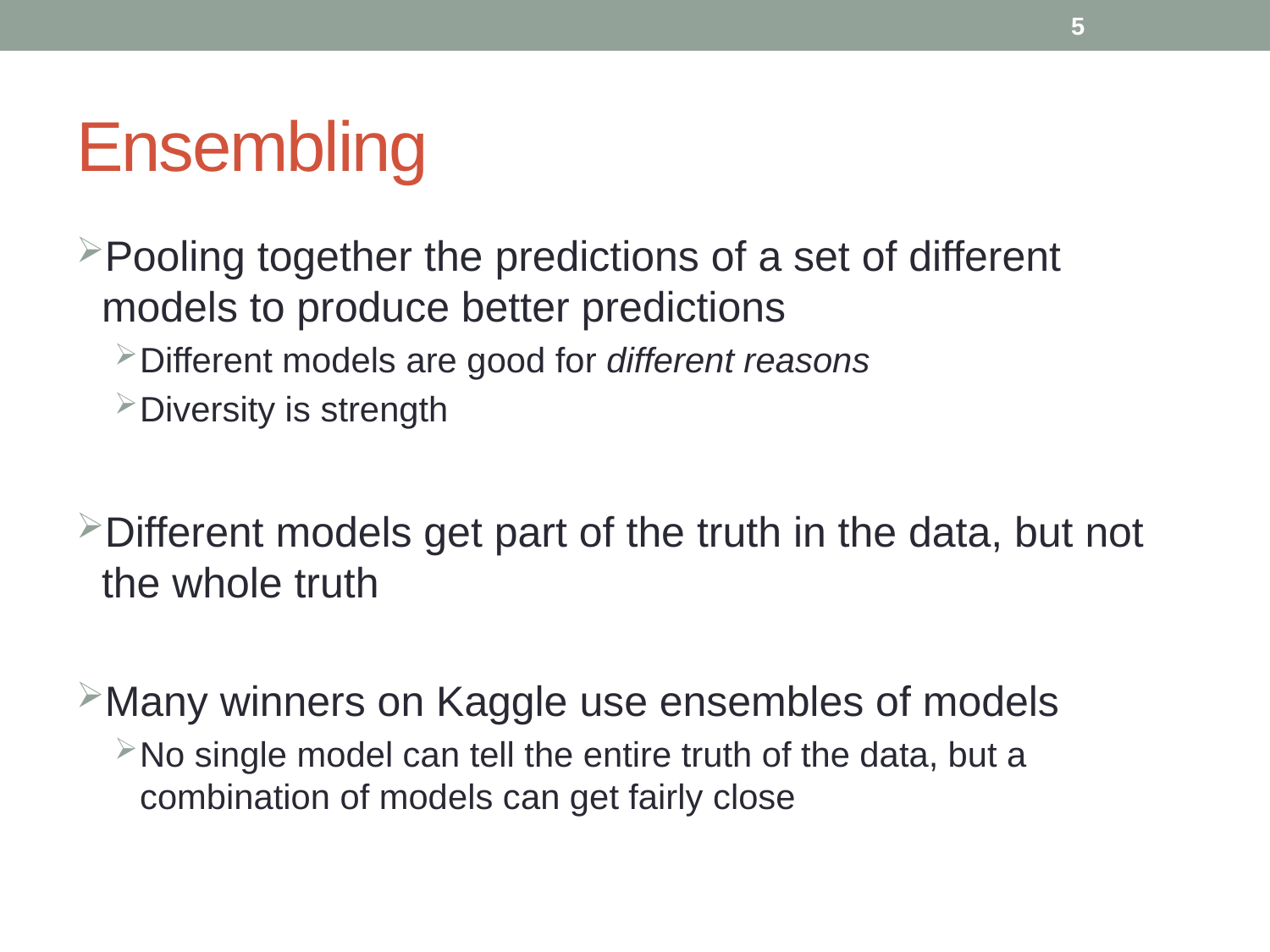

5
# Ensembling
Pooling together the predictions of a set of different models to produce better predictions
Different models are good for different reasons
Diversity is strength

Different models get part of the truth in the data, but not the whole truth

Many winners on Kaggle use ensembles of models
No single model can tell the entire truth of the data, but a combination of models can get fairly close